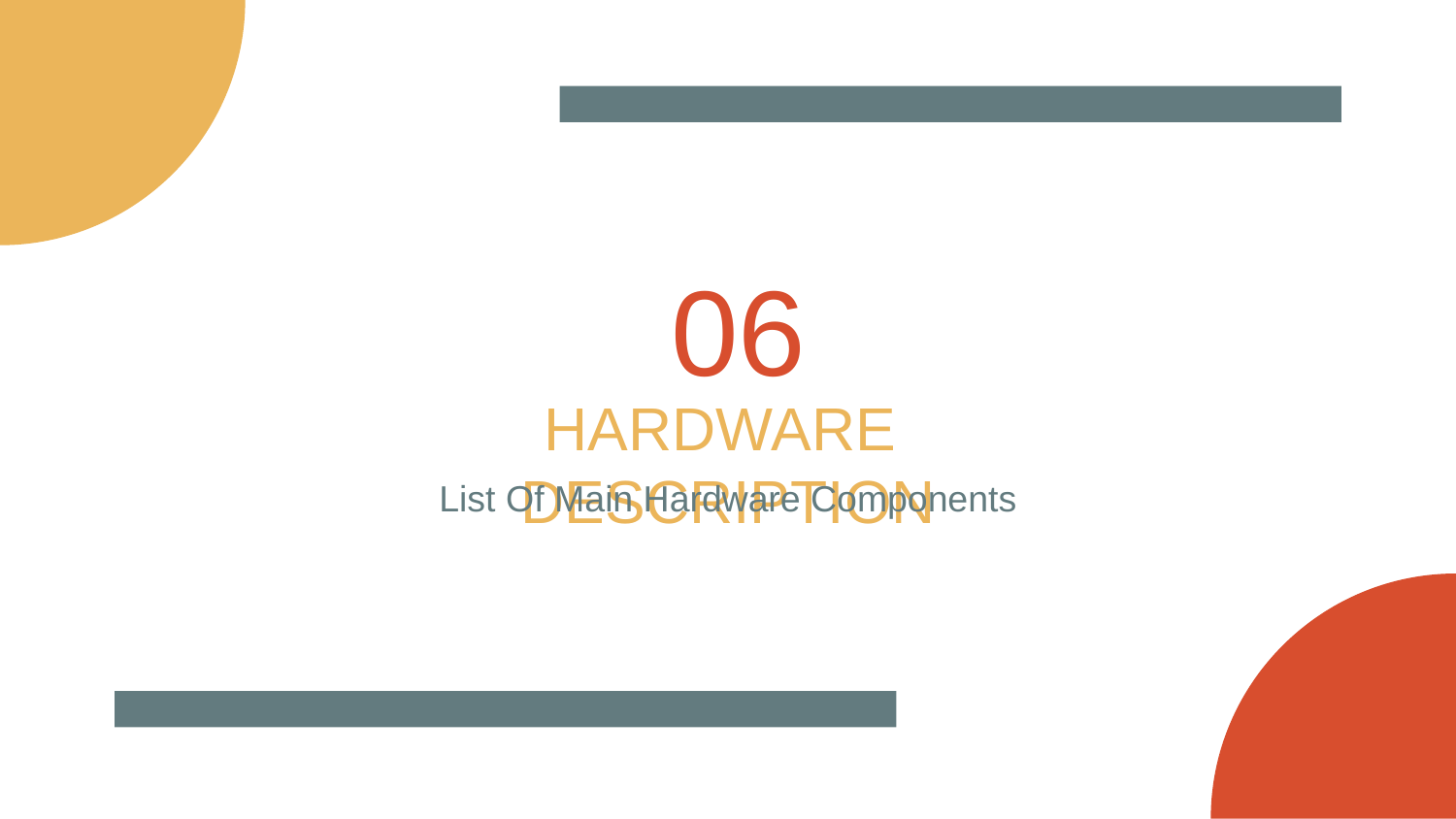

# 06
HARDWARE  DESCRIPTION
List Of Main Hardware Components